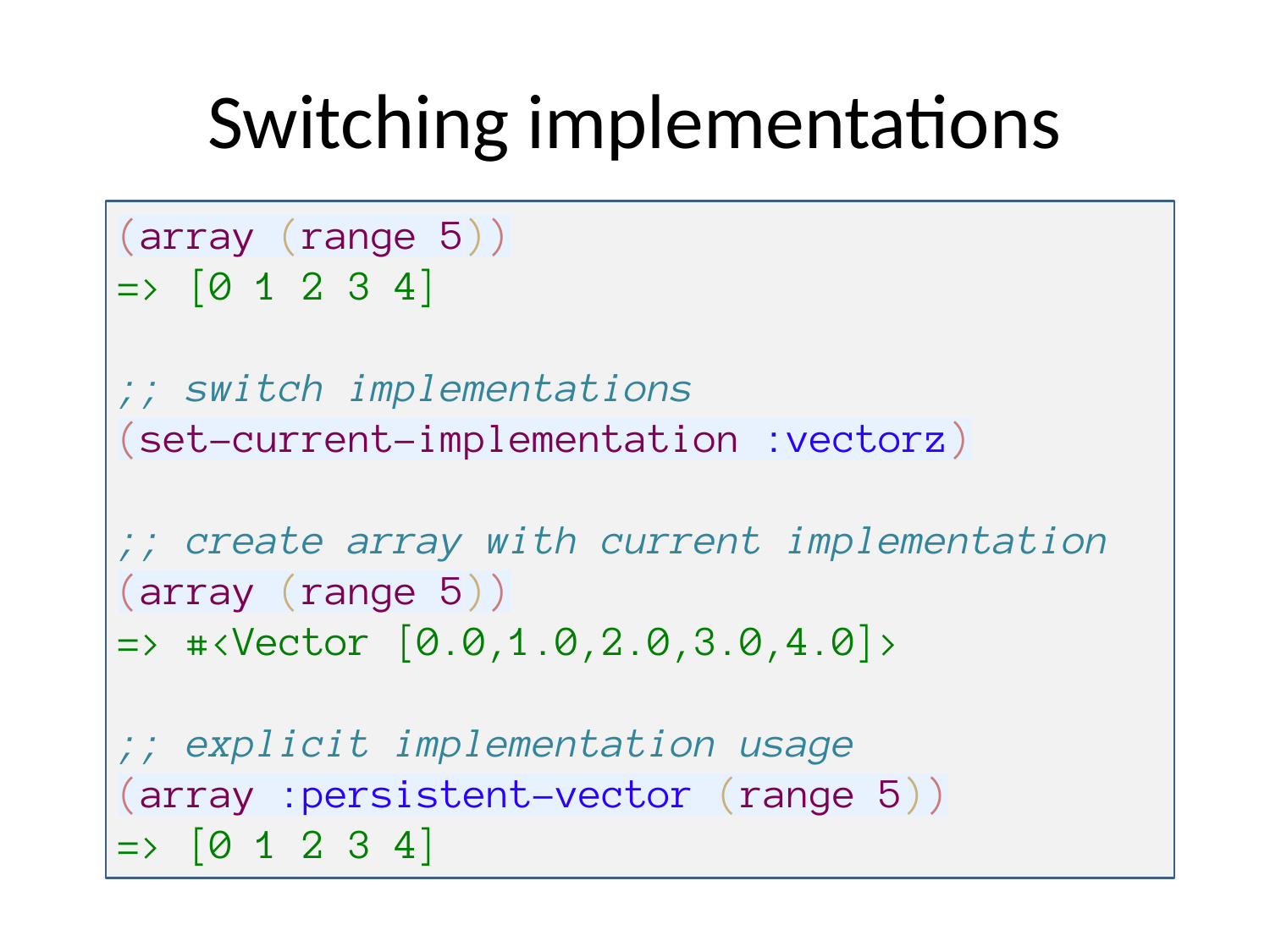

# Switching implementations
(array (range 5))
=> [0 1 2 3 4]

;; switch implementations
(set-current-implementation :vectorz)

;; create array with current implementation
(array (range 5))
=> #<Vector [0.0,1.0,2.0,3.0,4.0]>

;; explicit implementation usage
(array :persistent-vector (range 5))
=> [0 1 2 3 4]